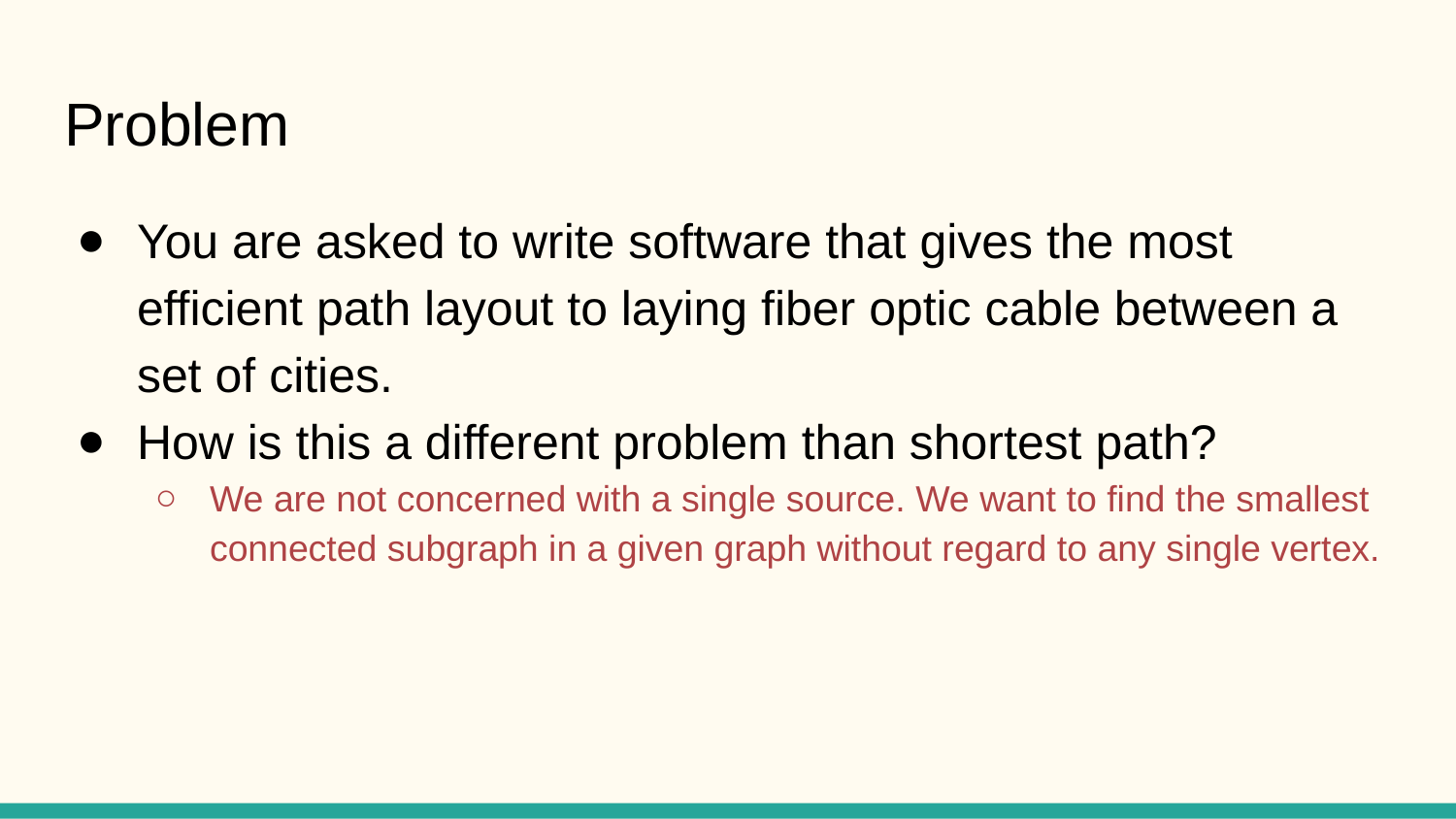

# Problem
You are asked to write software that gives the most efficient path layout to laying fiber optic cable between a set of cities.
How is this a different problem than shortest path?
We are not concerned with a single source. We want to find the smallest connected subgraph in a given graph without regard to any single vertex.